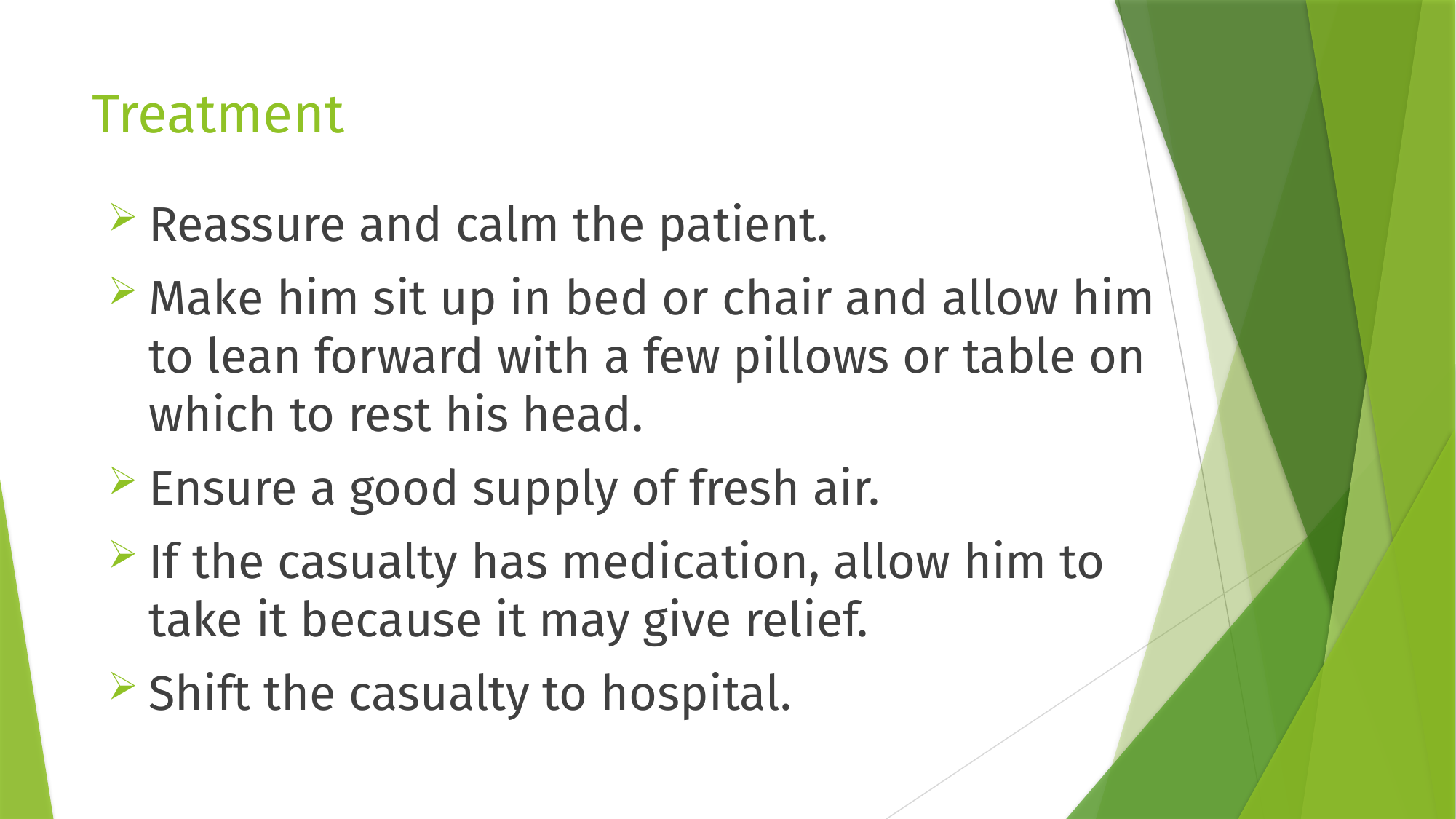

# Treatment
Reassure and calm the patient.
Make him sit up in bed or chair and allow him to lean forward with a few pillows or table on which to rest his head.
Ensure a good supply of fresh air.
If the casualty has medication, allow him to take it because it may give relief.
Shift the casualty to hospital.